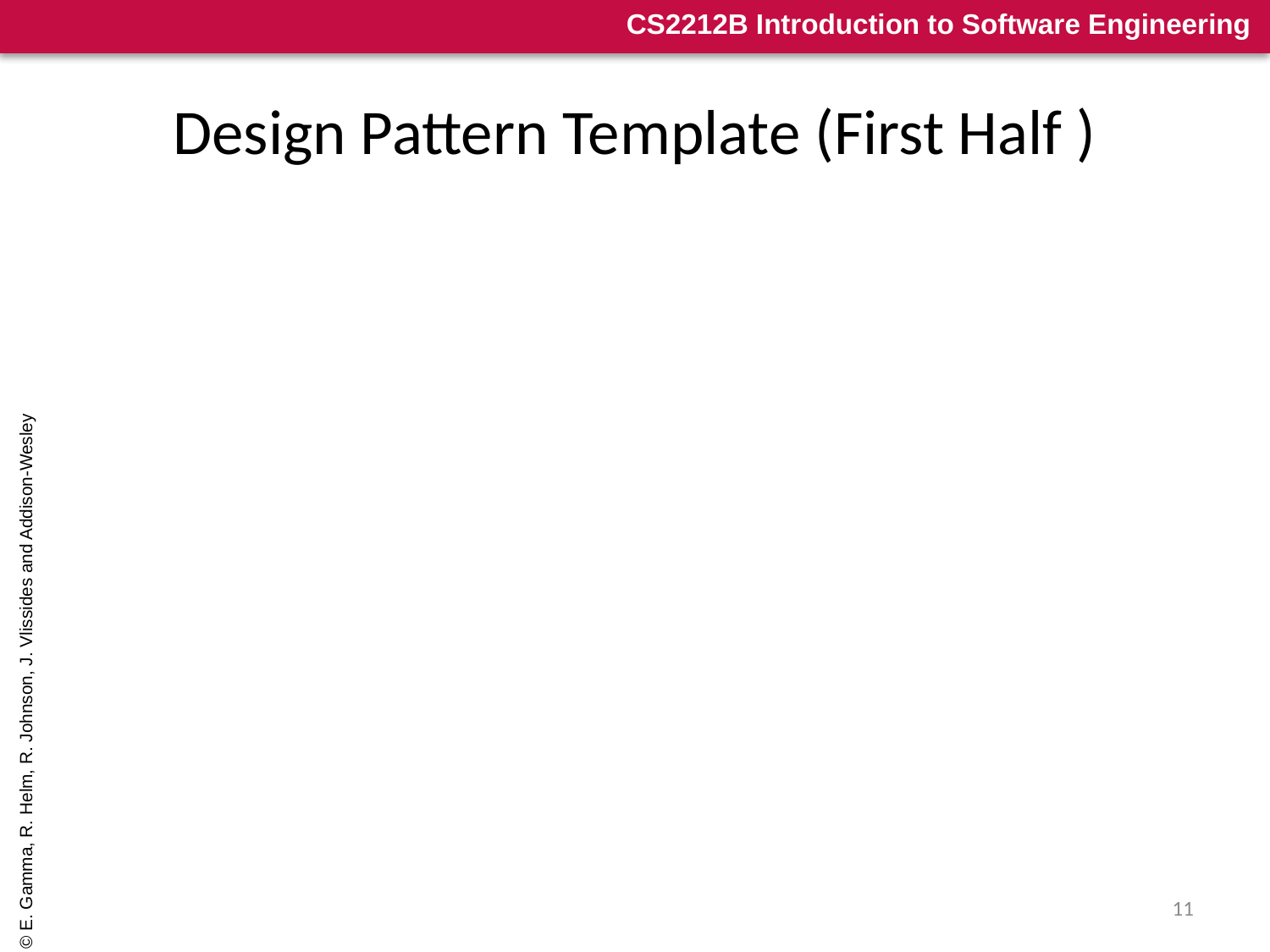

# Design Pattern Template (First Half )
Name (and classification)
Intent
Short description of pattern and its purpose
Also known as
Other names that people have for the pattern
Motivation
Motivating scenario demonstrating pattern's use
Applicability
Circumstances in which pattern applies
Structure
Graphical representation of the pattern
GoF used OMT and interaction diagrams (a precursor to UML)
Participants
Participating classes and/or objects and their responsibilities
...
© E. Gamma, R. Helm, R. Johnson, J. Vlissides and Addison-Wesley
11